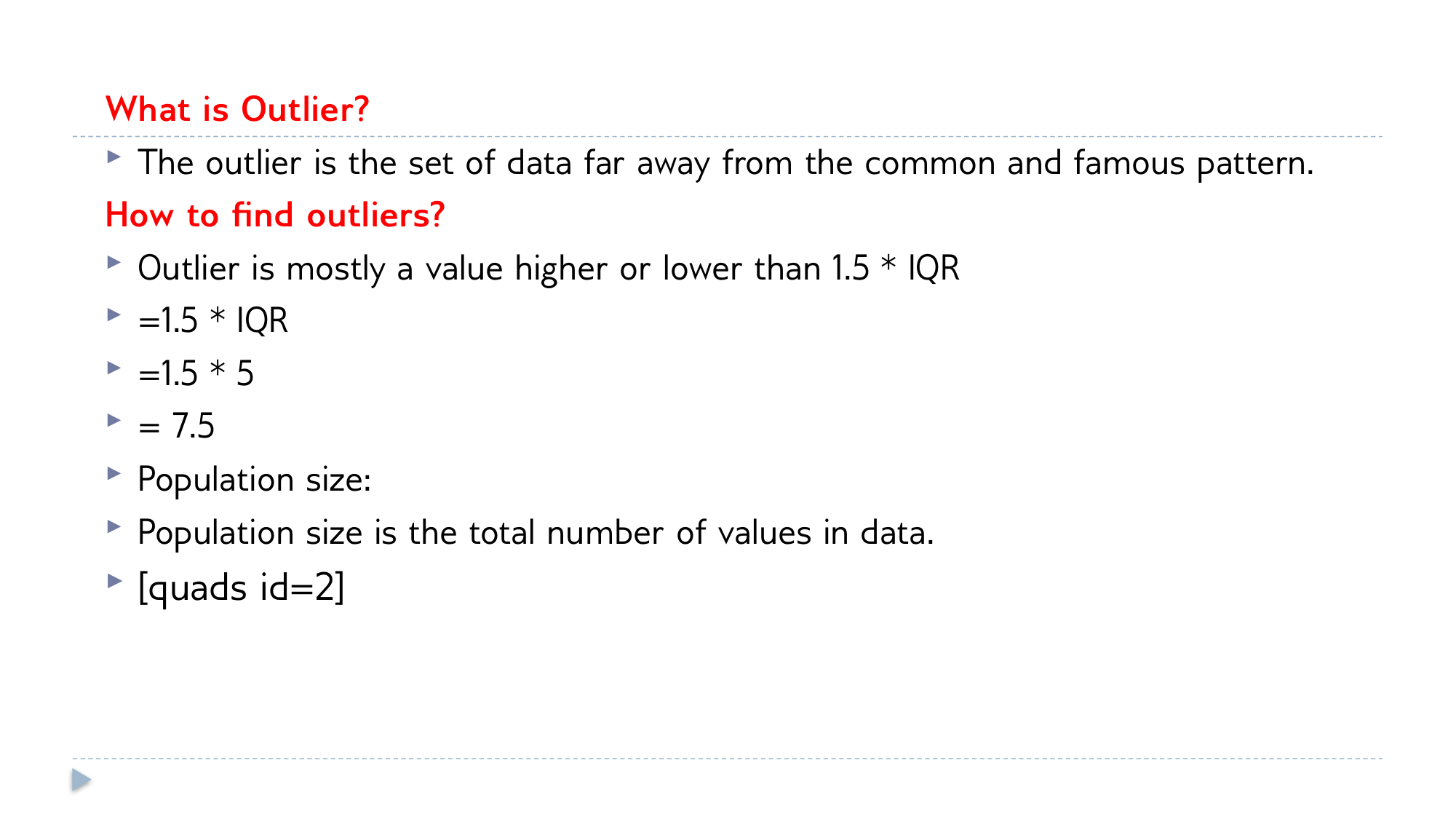

What is Outlier?
The outlier is the set of data far away from the common and famous pattern.
How to find outliers?
Outlier is mostly a value higher or lower than 1.5 * IQR
=1.5 * IQR
=1.5 * 5
= 7.5
Population size:
Population size is the total number of values in data.
[quads id=2]